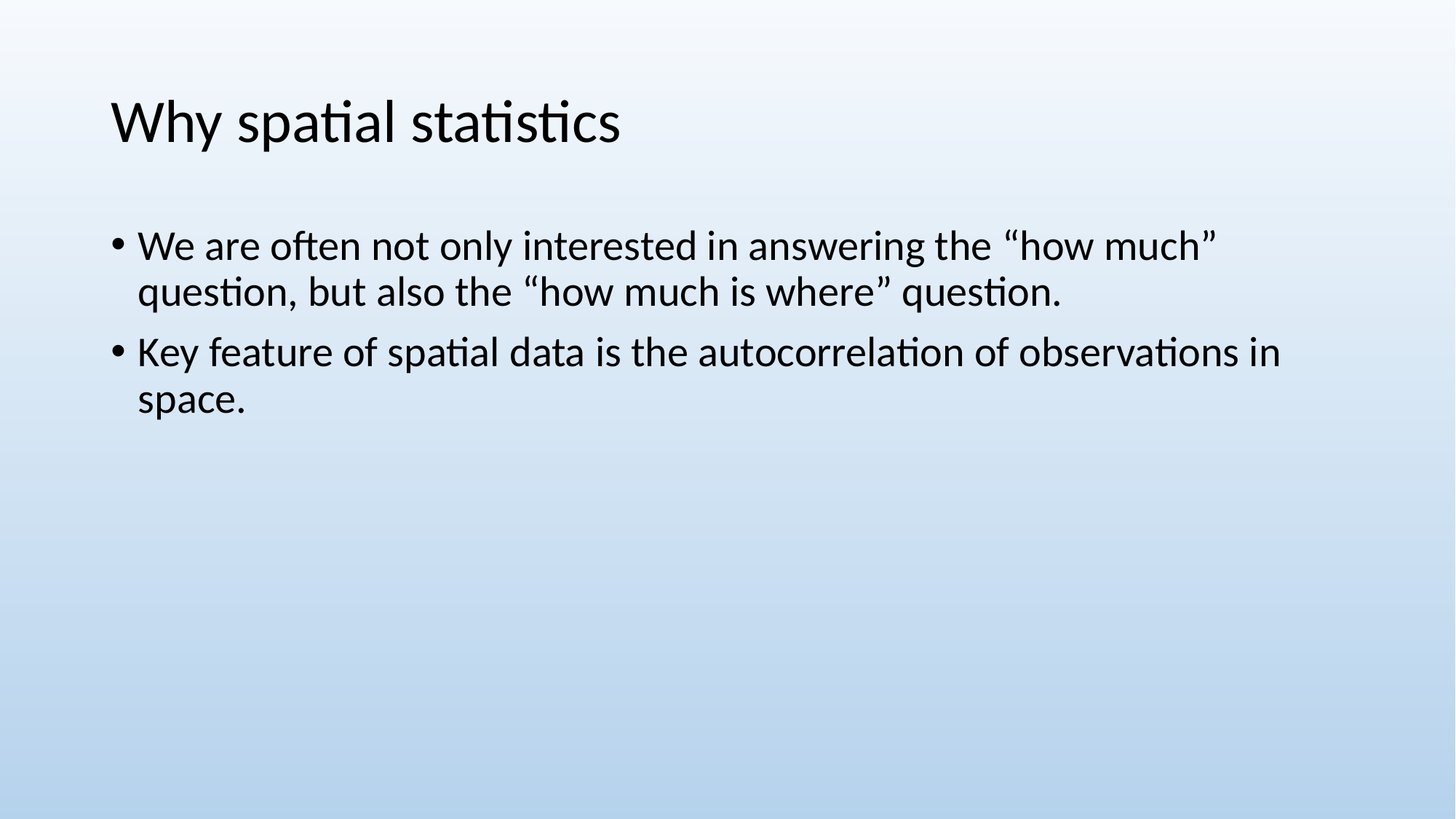

# Why spatial statistics
We are often not only interested in answering the “how much” question, but also the “how much is where” question.
Key feature of spatial data is the autocorrelation of observations in space.